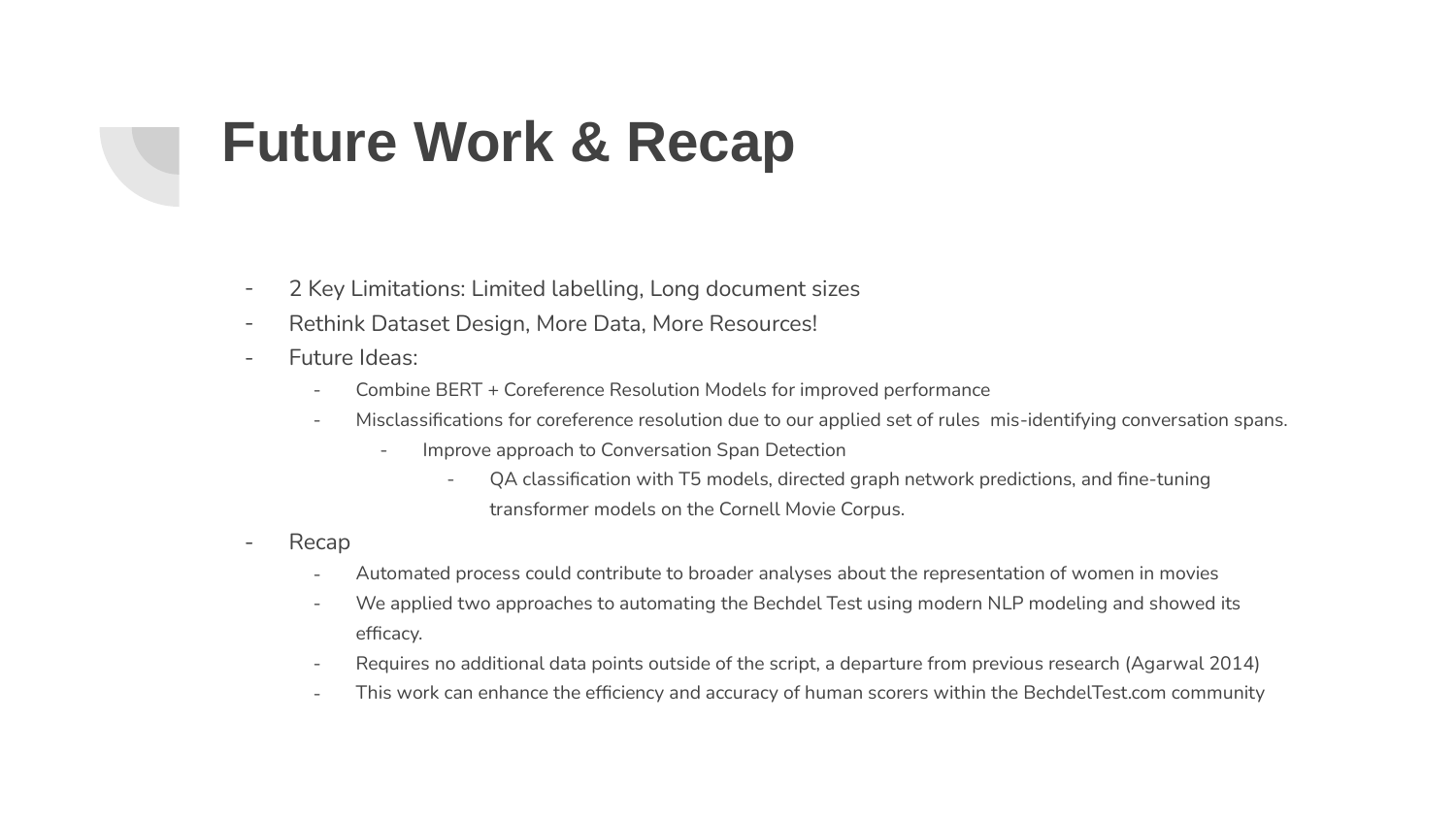

# Future Work & Recap
2 Key Limitations: Limited labelling, Long document sizes
Rethink Dataset Design, More Data, More Resources!
Future Ideas:
Combine BERT + Coreference Resolution Models for improved performance
Misclassifications for coreference resolution due to our applied set of rules  mis-identifying conversation spans.
Improve approach to Conversation Span Detection
QA classification with T5 models, directed graph network predictions, and fine-tuning transformer models on the Cornell Movie Corpus.
Recap
Automated process could contribute to broader analyses about the representation of women in movies
We applied two approaches to automating the Bechdel Test using modern NLP modeling and showed its efficacy.
Requires no additional data points outside of the script, a departure from previous research (Agarwal 2014)
This work can enhance the efficiency and accuracy of human scorers within the BechdelTest.com community